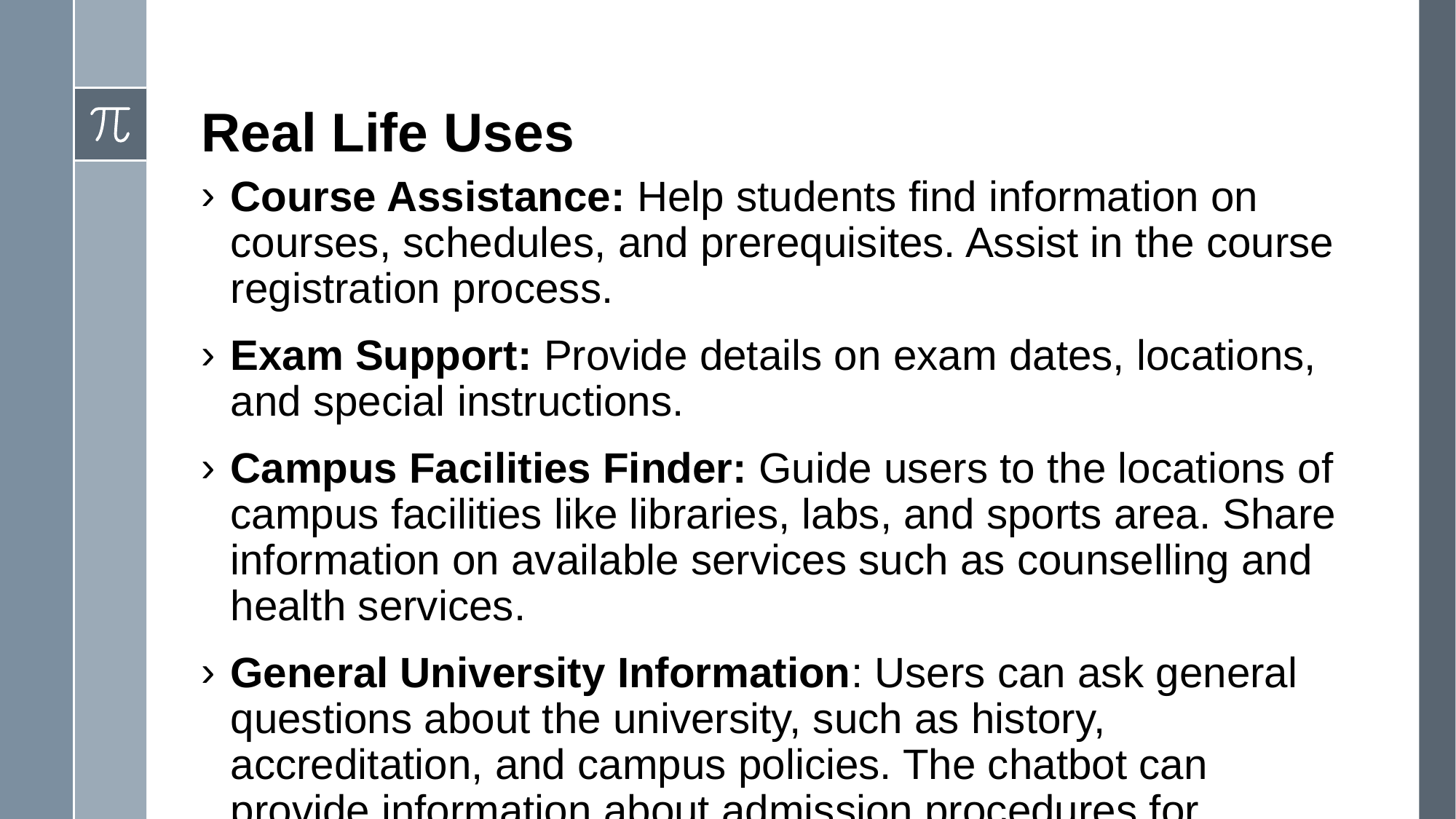

# Real Life Uses
Course Assistance: Help students find information on courses, schedules, and prerequisites. Assist in the course registration process.
Exam Support: Provide details on exam dates, locations, and special instructions.
Campus Facilities Finder: Guide users to the locations of campus facilities like libraries, labs, and sports area. Share information on available services such as counselling and health services.
General University Information: Users can ask general questions about the university, such as history, accreditation, and campus policies. The chatbot can provide information about admission procedures for prospective students.